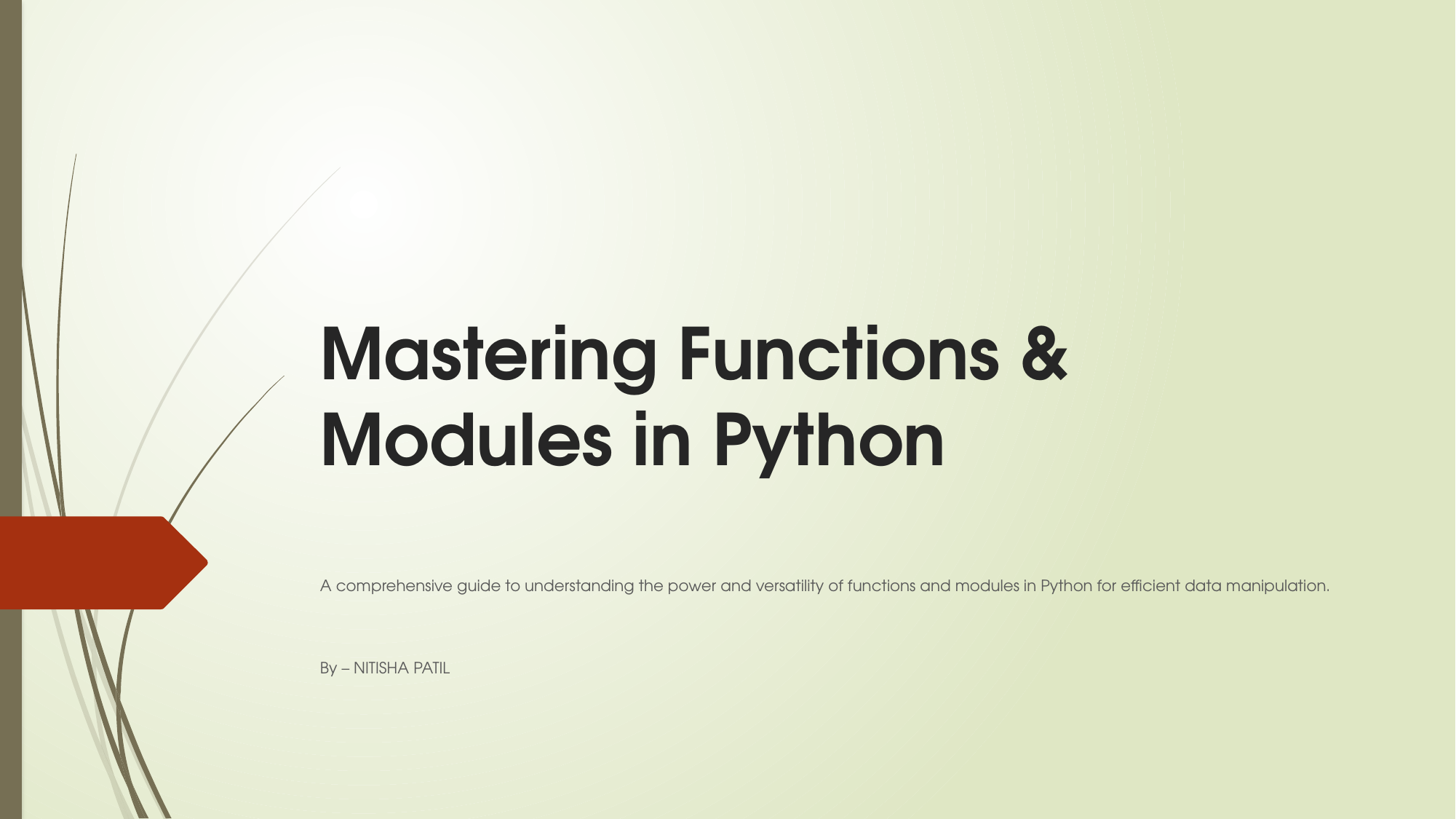

# Mastering Functions & Modules in Python
A comprehensive guide to understanding the power and versatility of functions and modules in Python for efficient data manipulation.

By – NITISHA PATIL